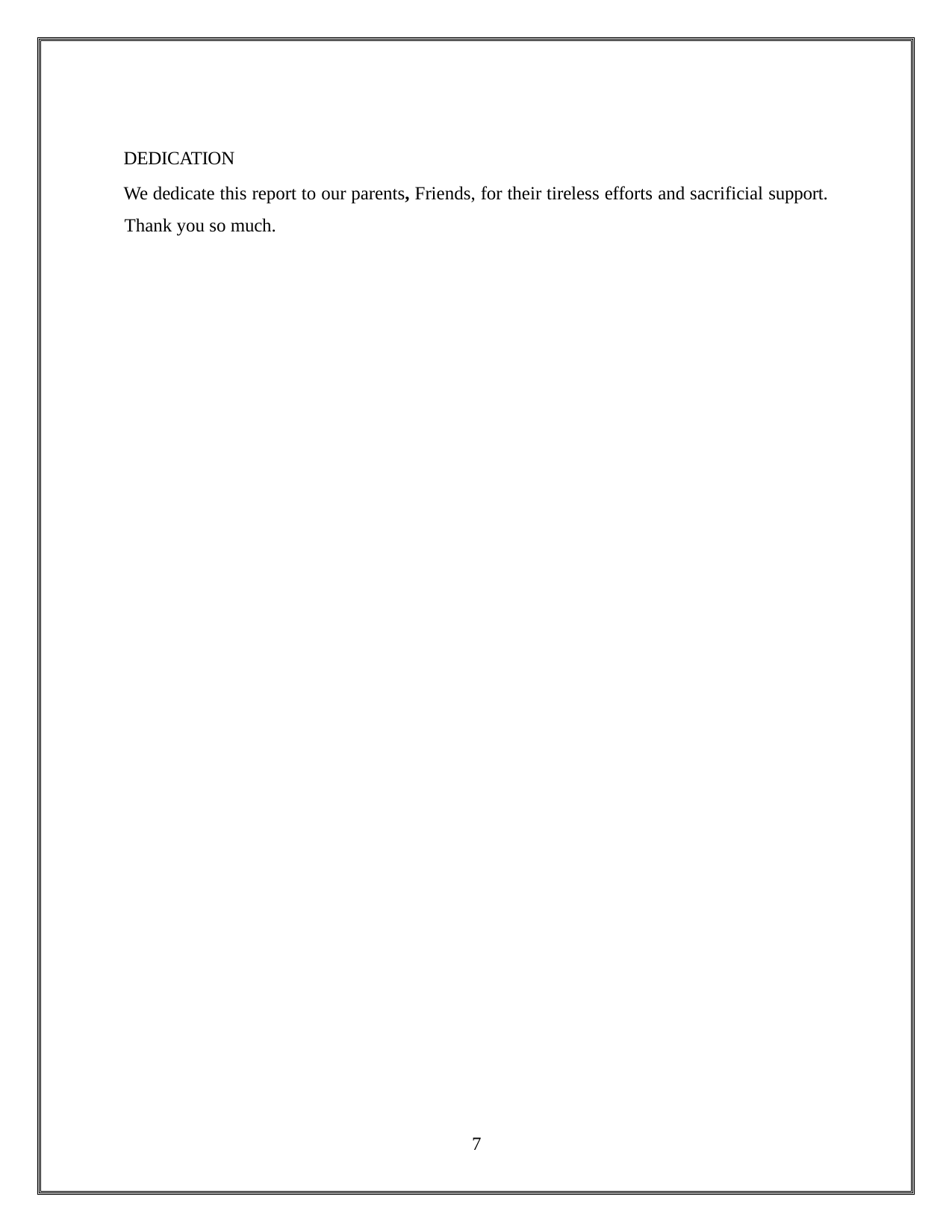

DEDICATION
We dedicate this report to our parents, Friends, for their tireless efforts and sacrificial support. Thank you so much.
7